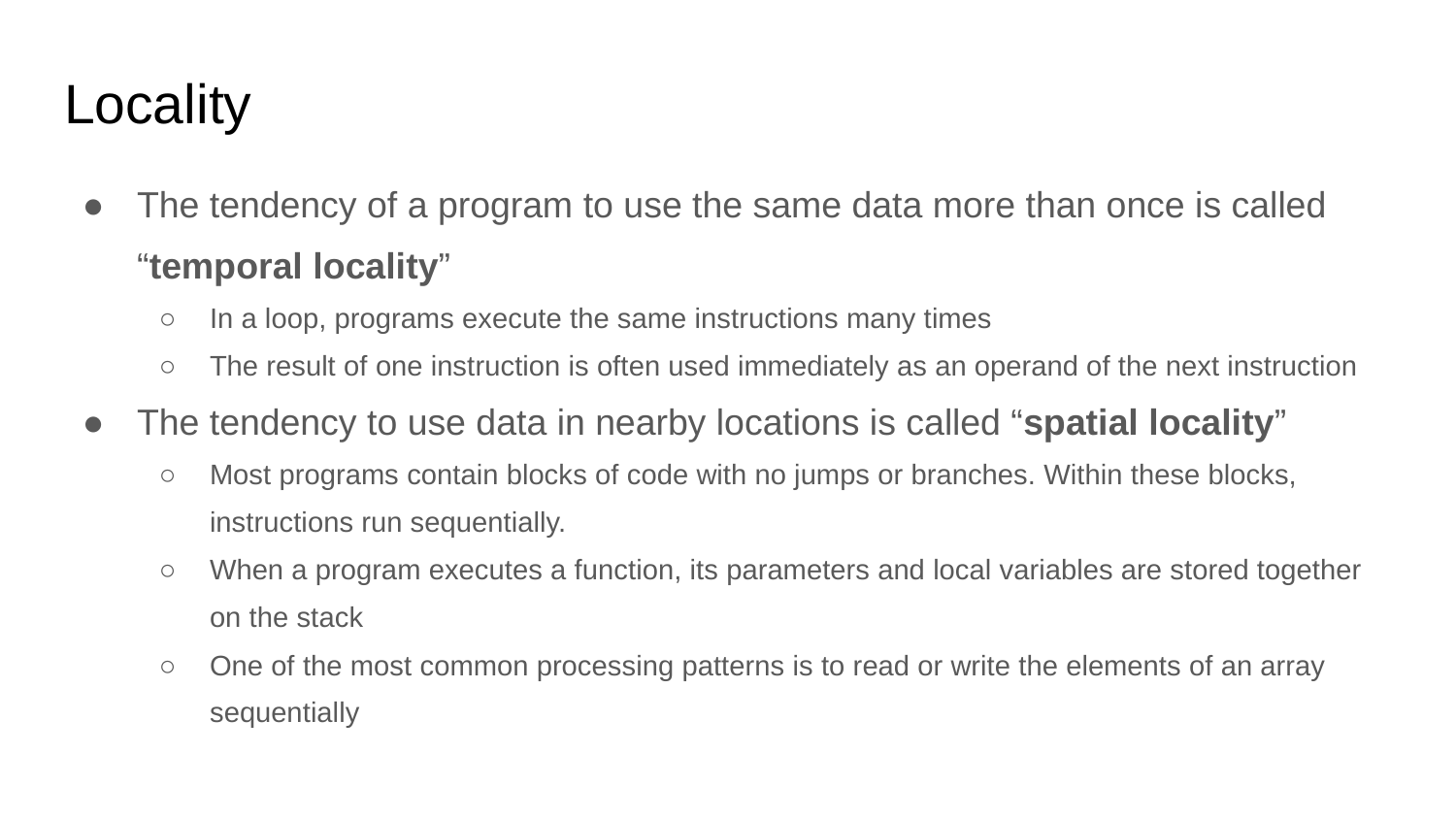

# Locality
The tendency of a program to use the same data more than once is called “temporal locality”
In a loop, programs execute the same instructions many times
The result of one instruction is often used immediately as an operand of the next instruction
The tendency to use data in nearby locations is called “spatial locality”
Most programs contain blocks of code with no jumps or branches. Within these blocks, instructions run sequentially.
When a program executes a function, its parameters and local variables are stored together on the stack
One of the most common processing patterns is to read or write the elements of an array sequentially